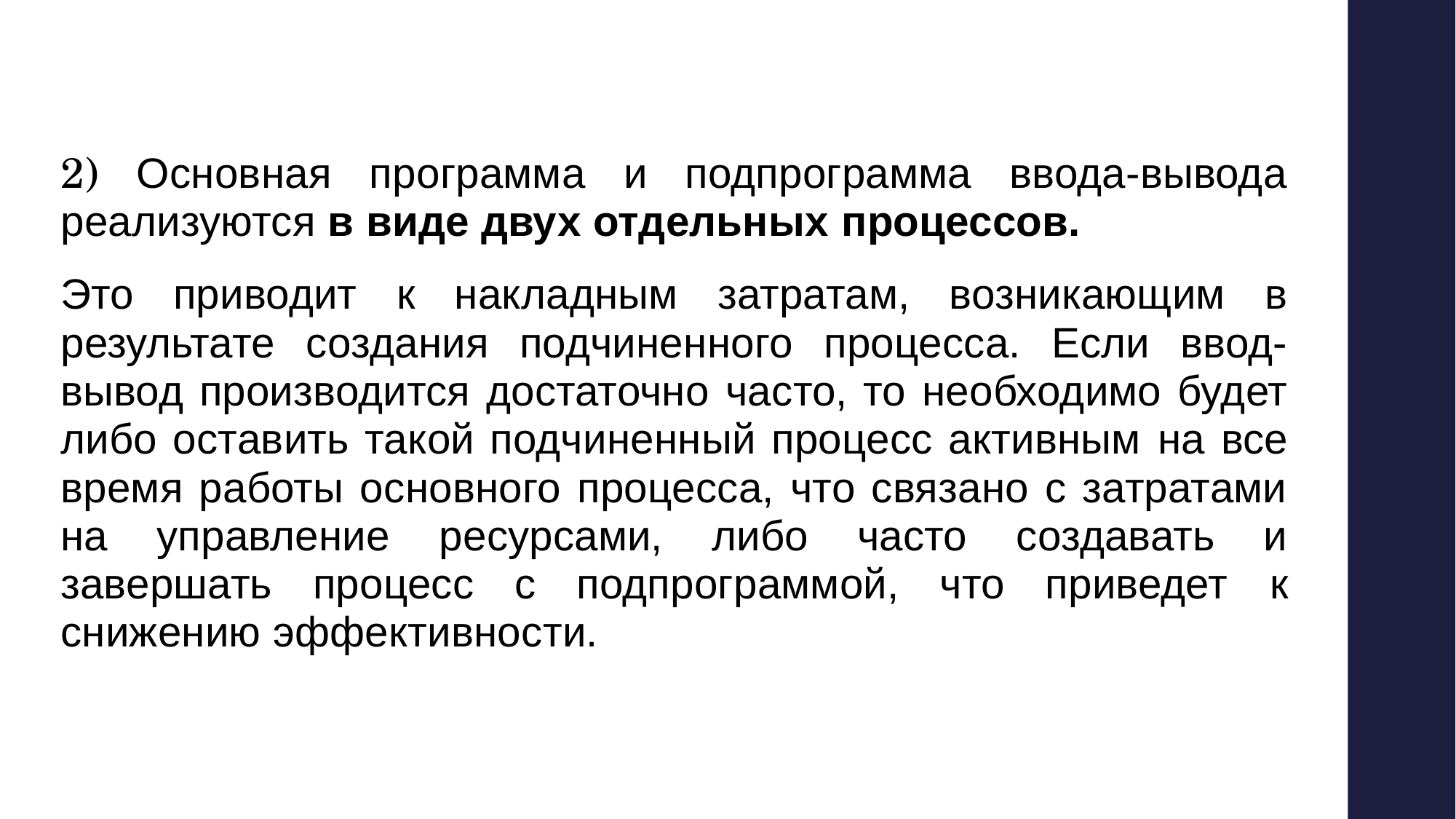

2) Основная программа и подпрограмма ввода-вывода реализуются в виде двух отдельных процессов.
Это приводит к накладным затратам, возникающим в результате создания подчиненного процесса. Если ввод-вывод производится достаточно часто, то необходимо будет либо оставить такой подчиненный процесс активным на все время работы основного процесса, что связано с затратами на управление ресурсами, либо часто создавать и завершать процесс с подпрограммой, что приведет к снижению эффективности.